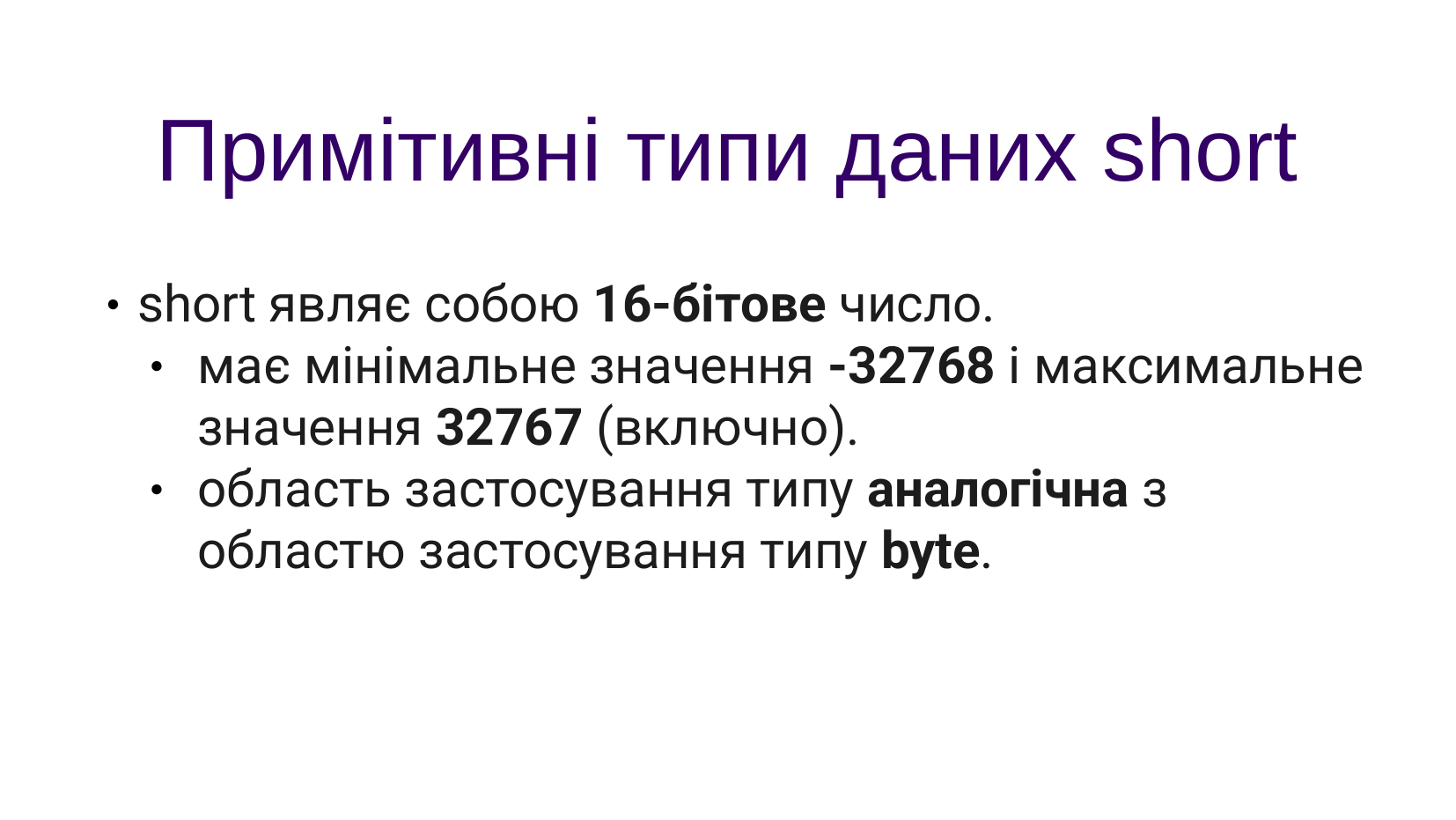

Примітивні типи даних short
short являє собою 16-бітове число.
має мінімальне значення -32768 і максимальне значення 32767 (включно).
область застосування типу аналогічна з областю застосування типу byte.